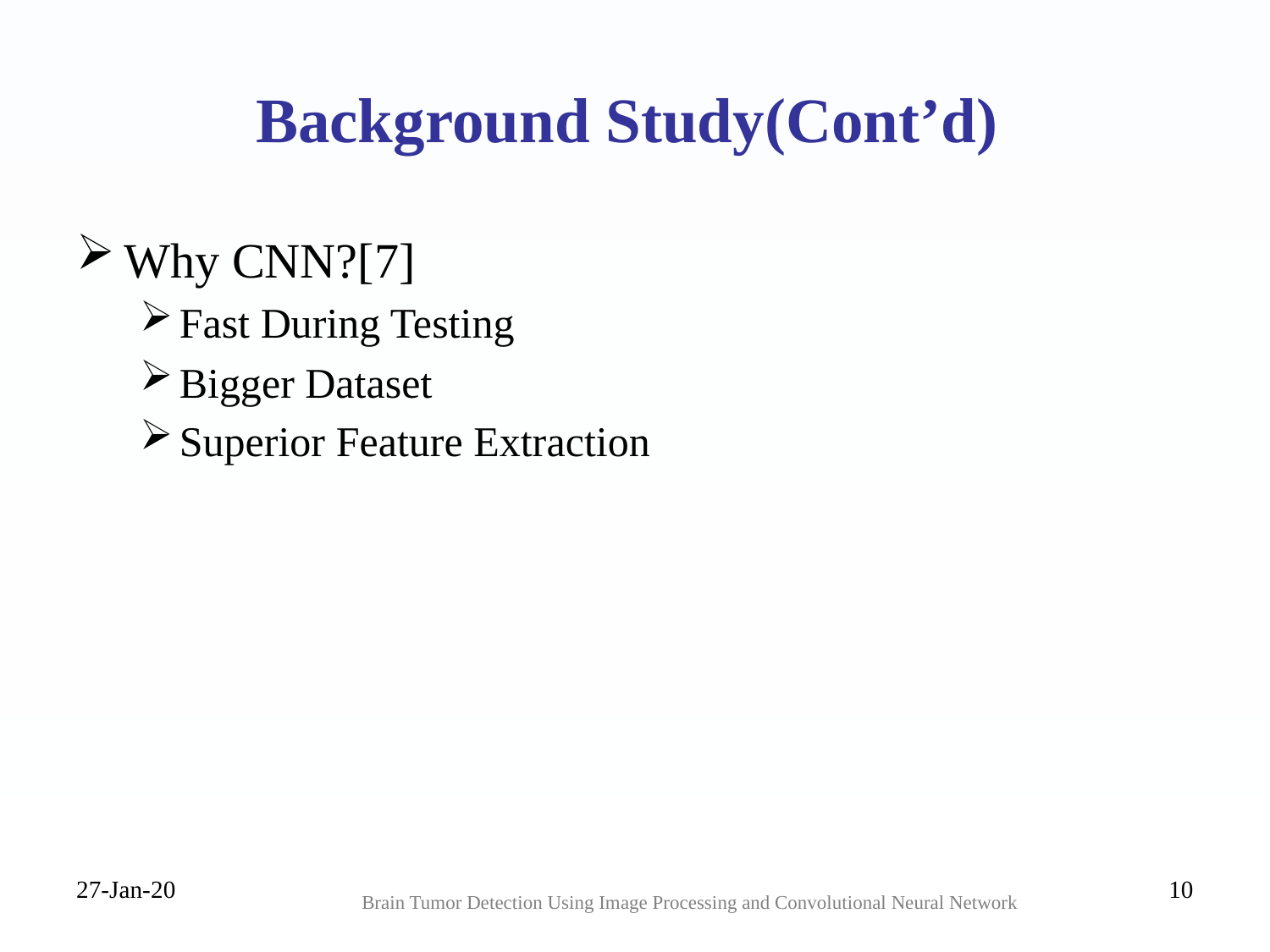

# Background Study(Cont’d)
Why CNN?[7]
Fast During Testing
Bigger Dataset
Superior Feature Extraction

27-Jan-20
10
Brain Tumor Detection Using Image Processing and Convolutional Neural Network